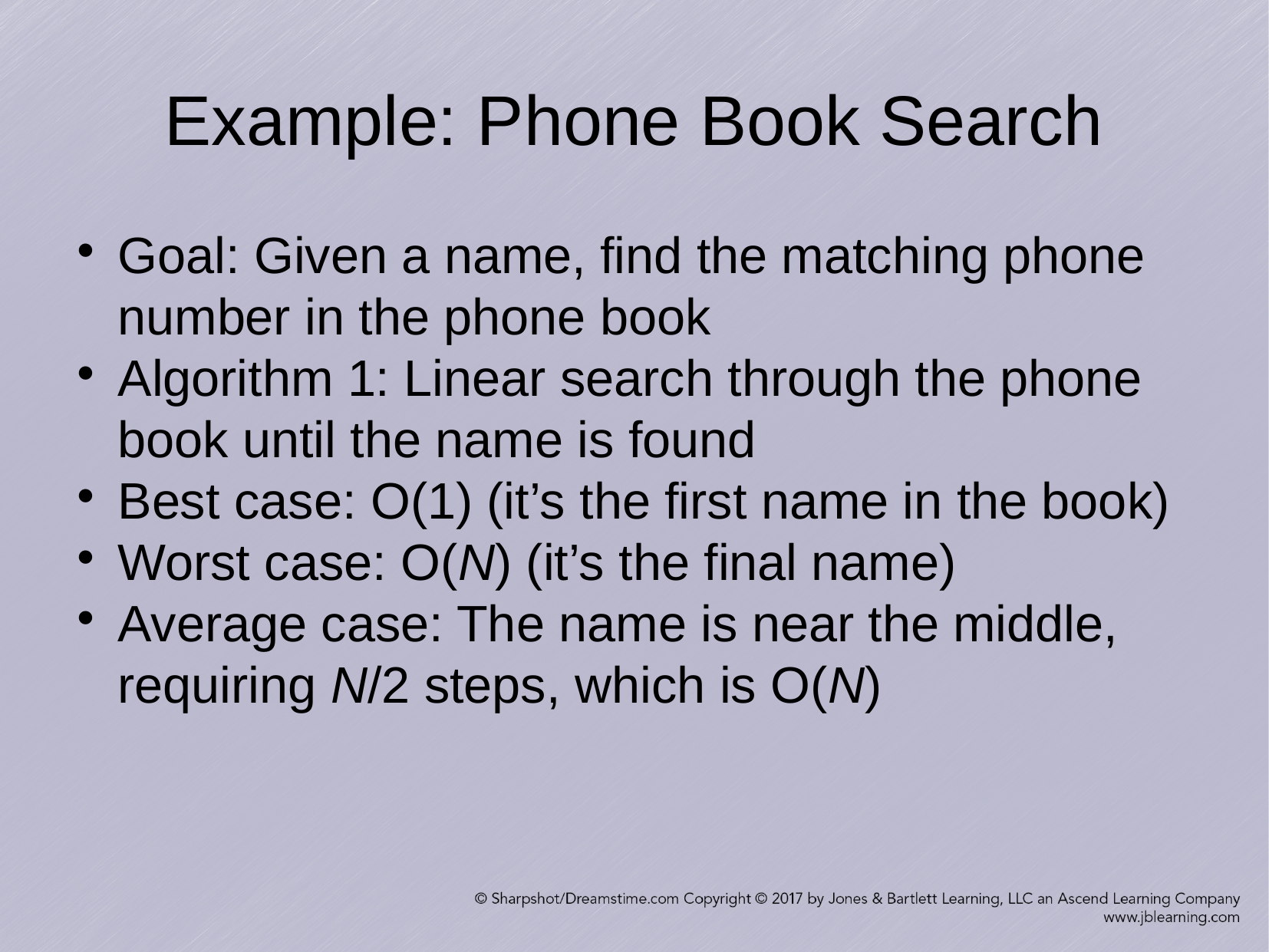

Example: Phone Book Search
Goal: Given a name, find the matching phone number in the phone book
Algorithm 1: Linear search through the phone book until the name is found
Best case: O(1) (it’s the first name in the book)
Worst case: O(N) (it’s the final name)
Average case: The name is near the middle, requiring N/2 steps, which is O(N)